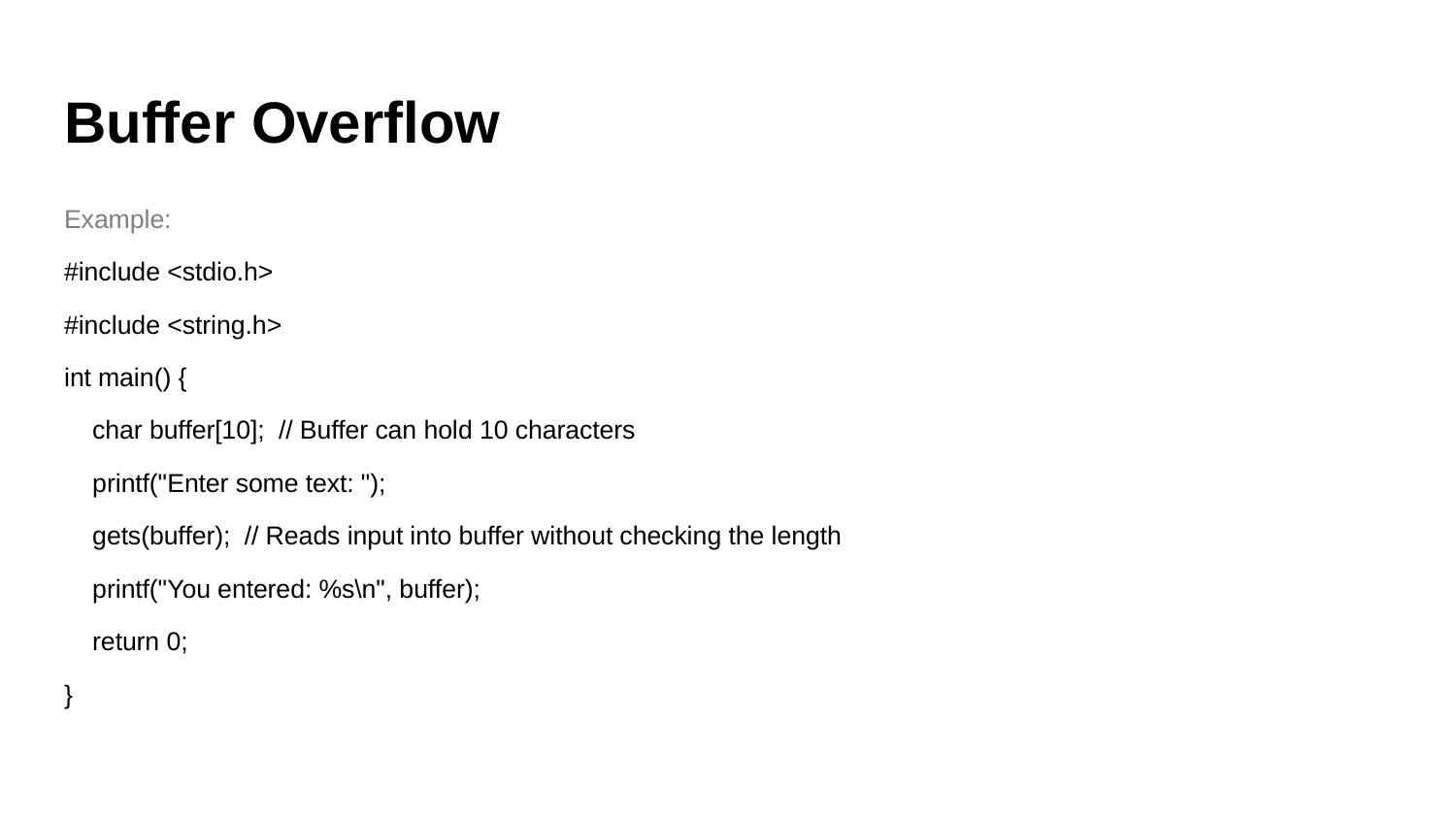

# Buffer Overflow
Example:
#include <stdio.h>
#include <string.h>
int main() {
    char buffer[10];  // Buffer can hold 10 characters
    printf("Enter some text: ");
    gets(buffer);  // Reads input into buffer without checking the length
    printf("You entered: %s\n", buffer);
    return 0;
}